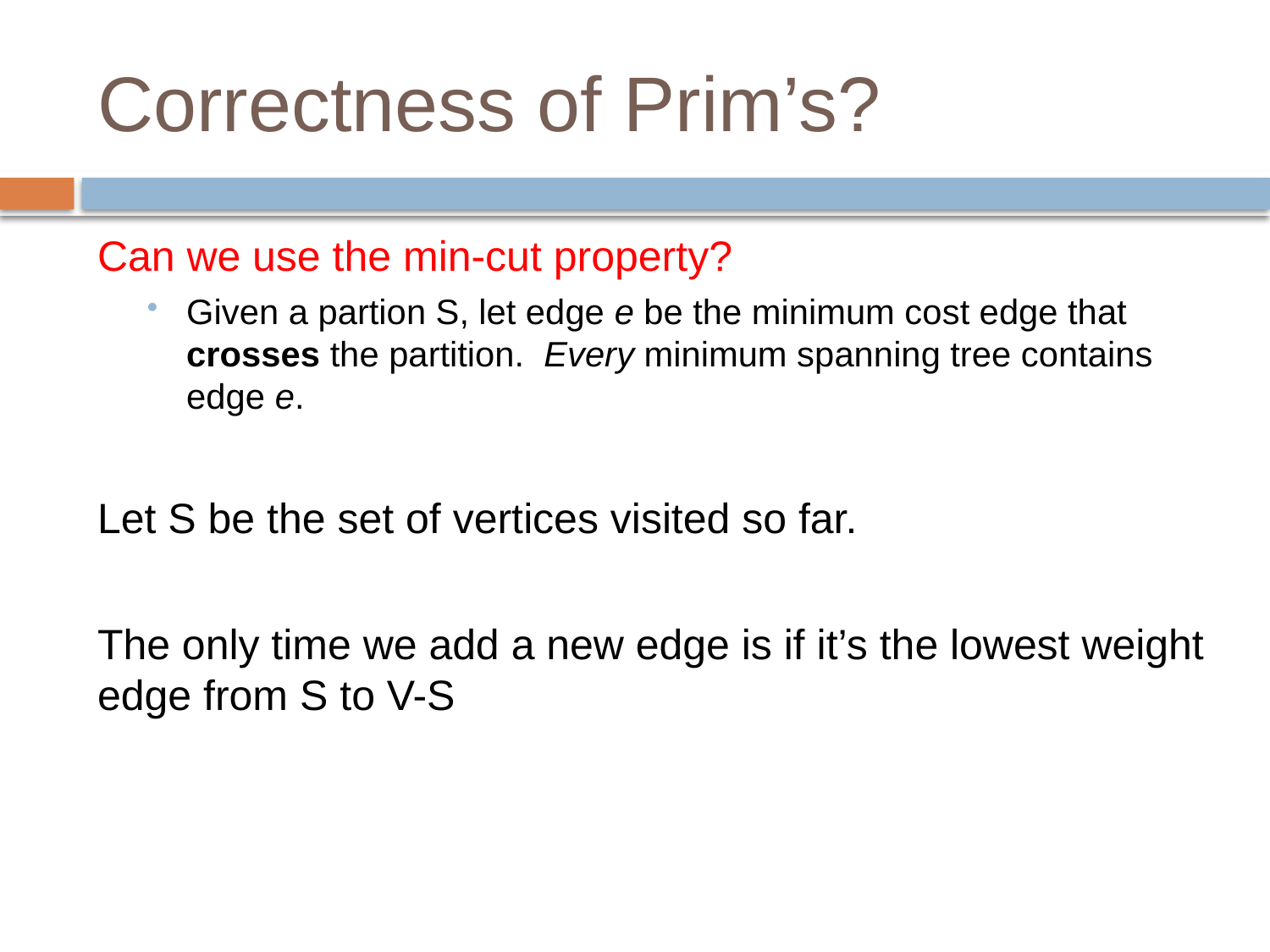

# Correctness of Prim’s?
Can we use the min-cut property?
Given a partion S, let edge e be the minimum cost edge that crosses the partition.  Every minimum spanning tree contains edge e.

Let S be the set of vertices visited so far.

The only time we add a new edge is if it’s the lowest weight edge from S to V-S